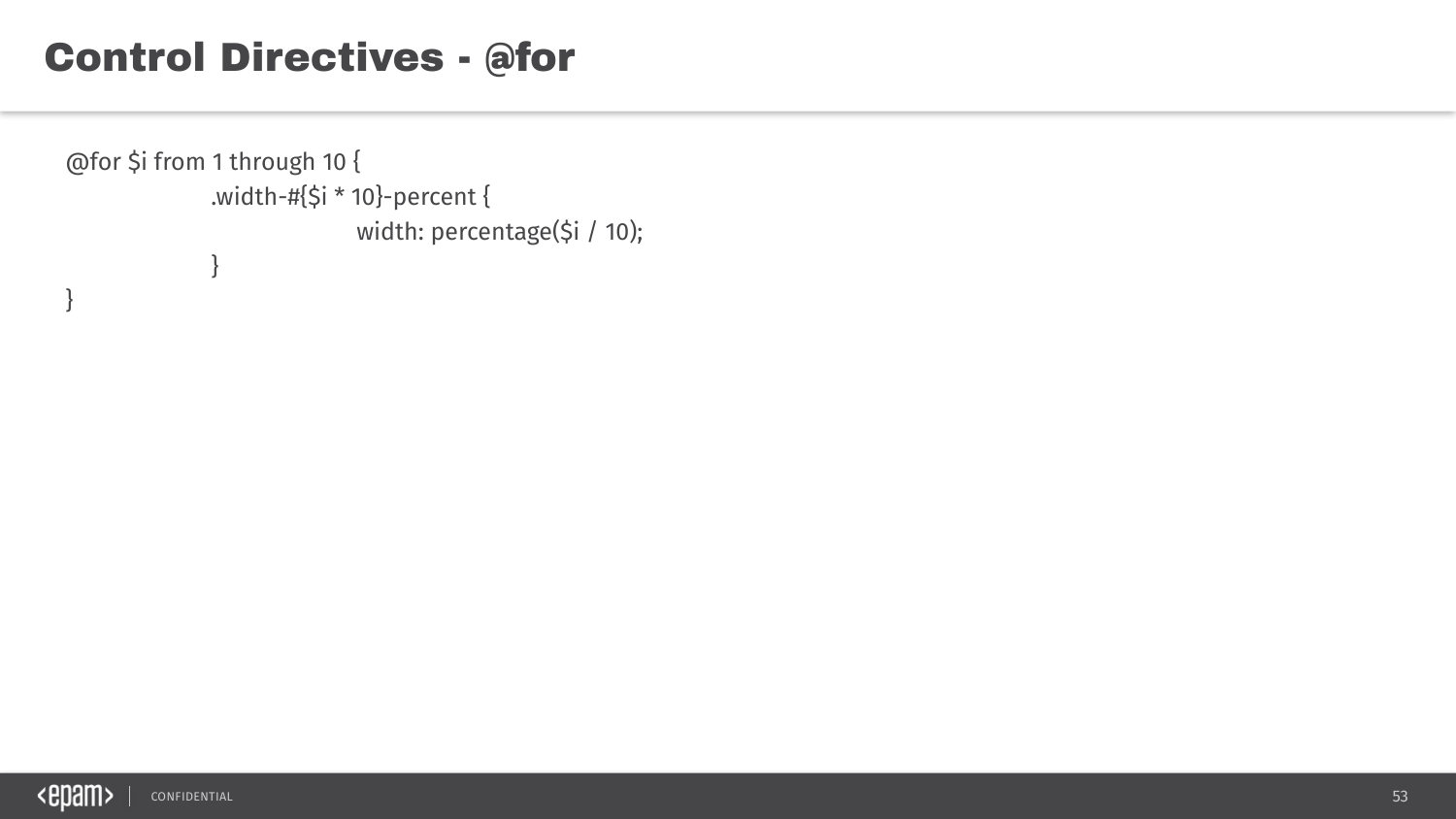

Control Directives - @for
@for $i from 1 through 10 {
	.width-#{$i * 10}-percent {
		width: percentage($i / 10);
	}
}